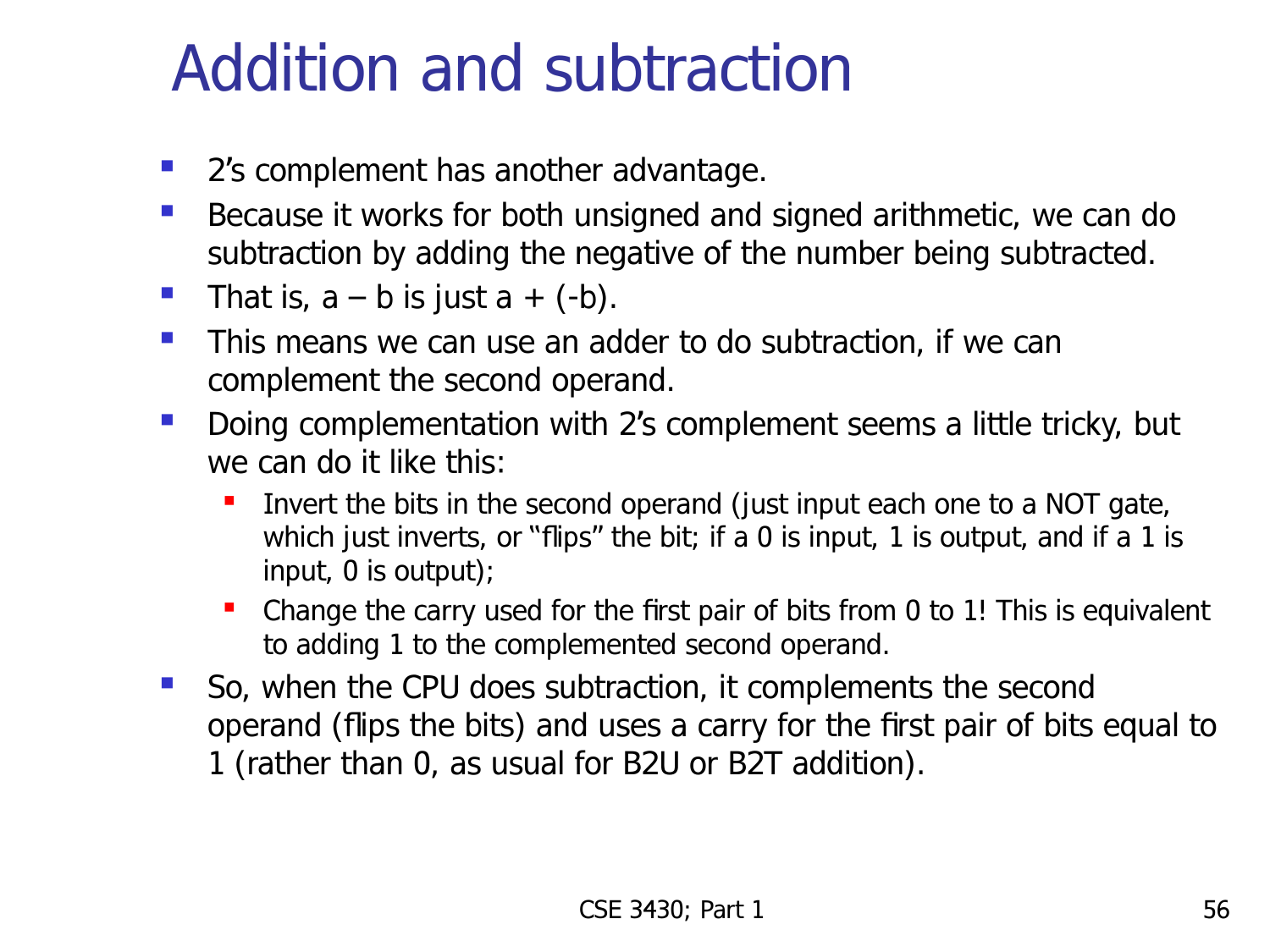

# Addition and subtraction
2’s complement has another advantage.
Because it works for both unsigned and signed arithmetic, we can do subtraction by adding the negative of the number being subtracted.
That is, a – b is just a + (-b).
This means we can use an adder to do subtraction, if we can complement the second operand.
Doing complementation with 2’s complement seems a little tricky, but we can do it like this:
Invert the bits in the second operand (just input each one to a NOT gate, which just inverts, or “flips” the bit; if a 0 is input, 1 is output, and if a 1 is input, 0 is output);
Change the carry used for the first pair of bits from 0 to 1! This is equivalent to adding 1 to the complemented second operand.
So, when the CPU does subtraction, it complements the second operand (flips the bits) and uses a carry for the first pair of bits equal to 1 (rather than 0, as usual for B2U or B2T addition).
CSE 3430; Part 1
56